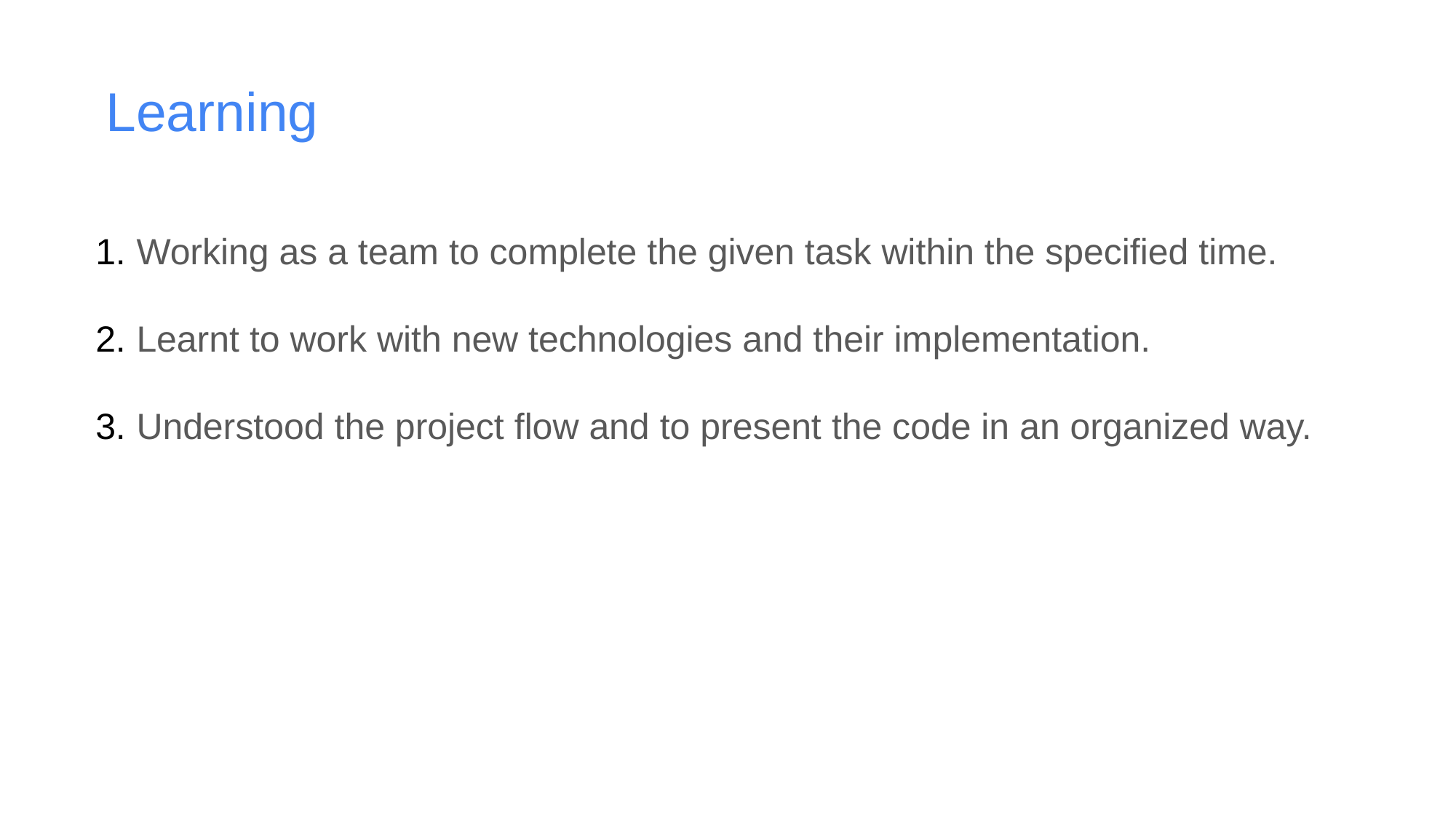

# Learning
Working as a team to complete the given task within the specified time.
Learnt to work with new technologies and their implementation.
Understood the project flow and to present the code in an organized way.

25